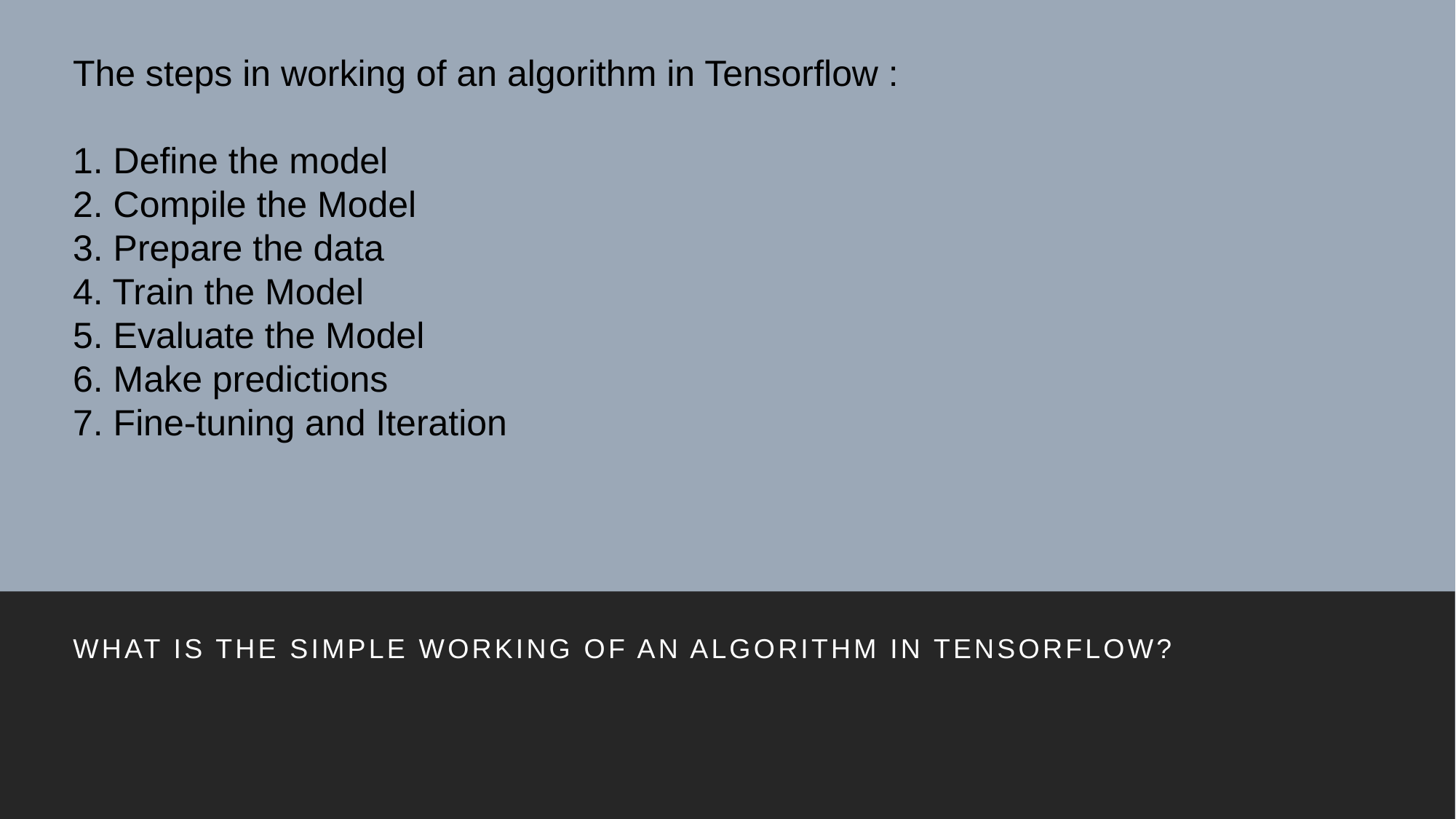

The steps in working of an algorithm in Tensorflow :

1. Define the model
2. Compile the Model
3. Prepare the data
4. Train the Model
5. Evaluate the Model
6. Make predictions
7. Fine-tuning and Iteration

#

What is the simple working of an algorithm in TensorFlow?